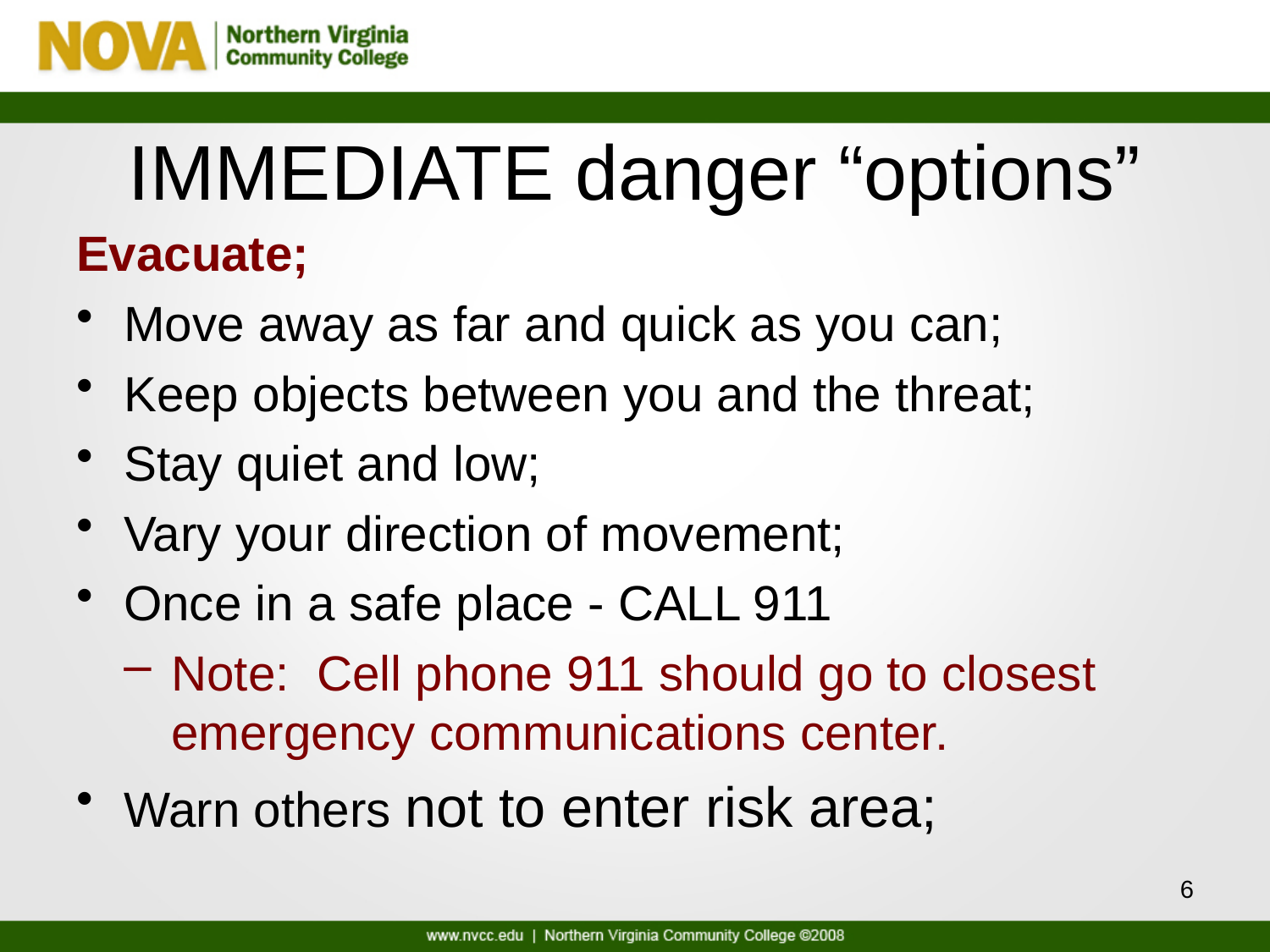

# IMMEDIATE danger “options”
Evacuate;
Move away as far and quick as you can;
Keep objects between you and the threat;
Stay quiet and low;
Vary your direction of movement;
Once in a safe place - CALL 911
Note:  Cell phone 911 should go to closest emergency communications center.
Warn others not to enter risk area;

6